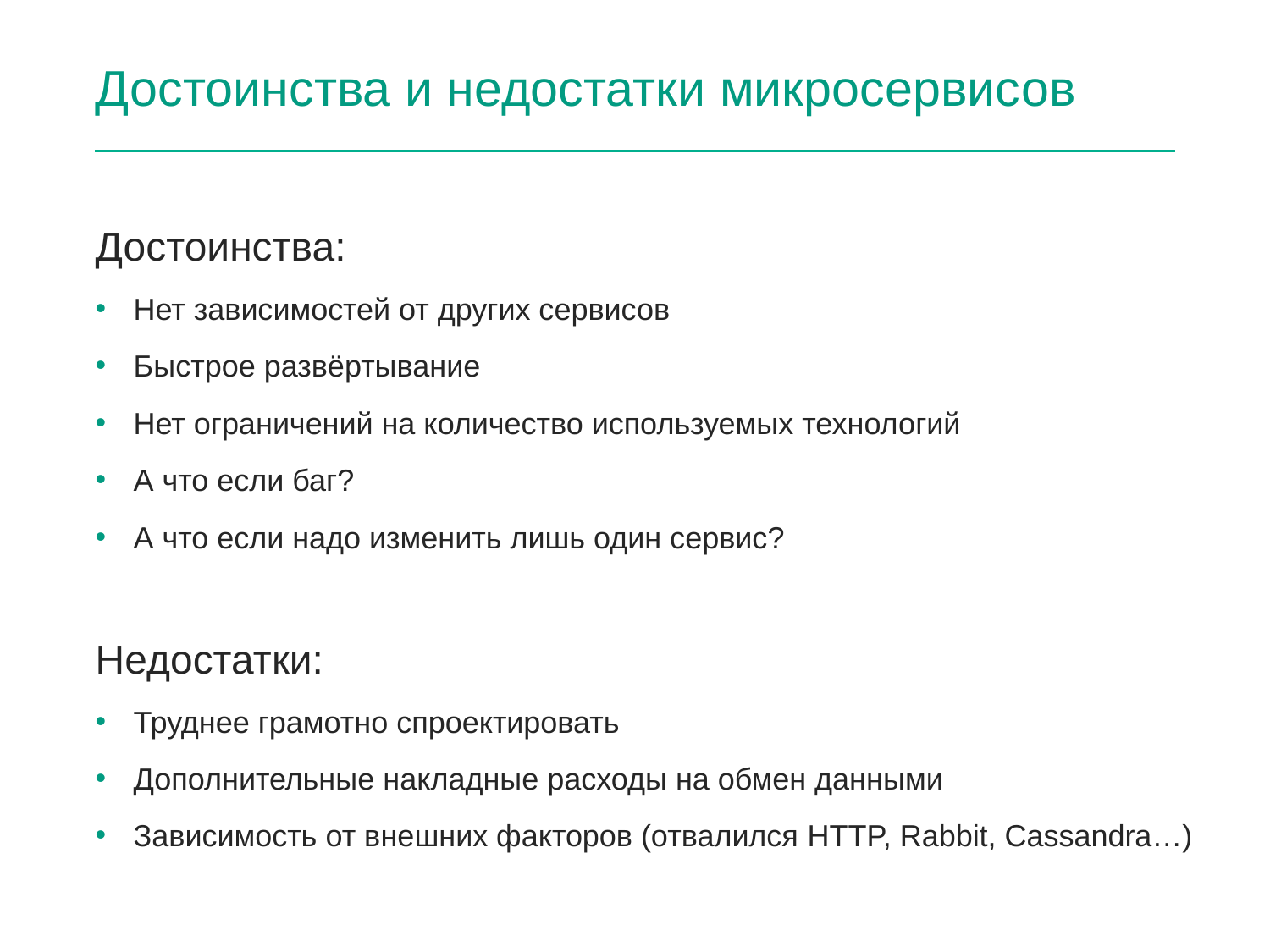

# Достоинства и недостатки микросервисов
Достоинства:
Нет зависимостей от других сервисов
Быстрое развёртывание
Нет ограничений на количество используемых технологий
А что если баг?
А что если надо изменить лишь один сервис?

Недостатки:
Труднее грамотно спроектировать
Дополнительные накладные расходы на обмен данными
Зависимость от внешних факторов (отвалился HTTP, Rabbit, Cassandra…)